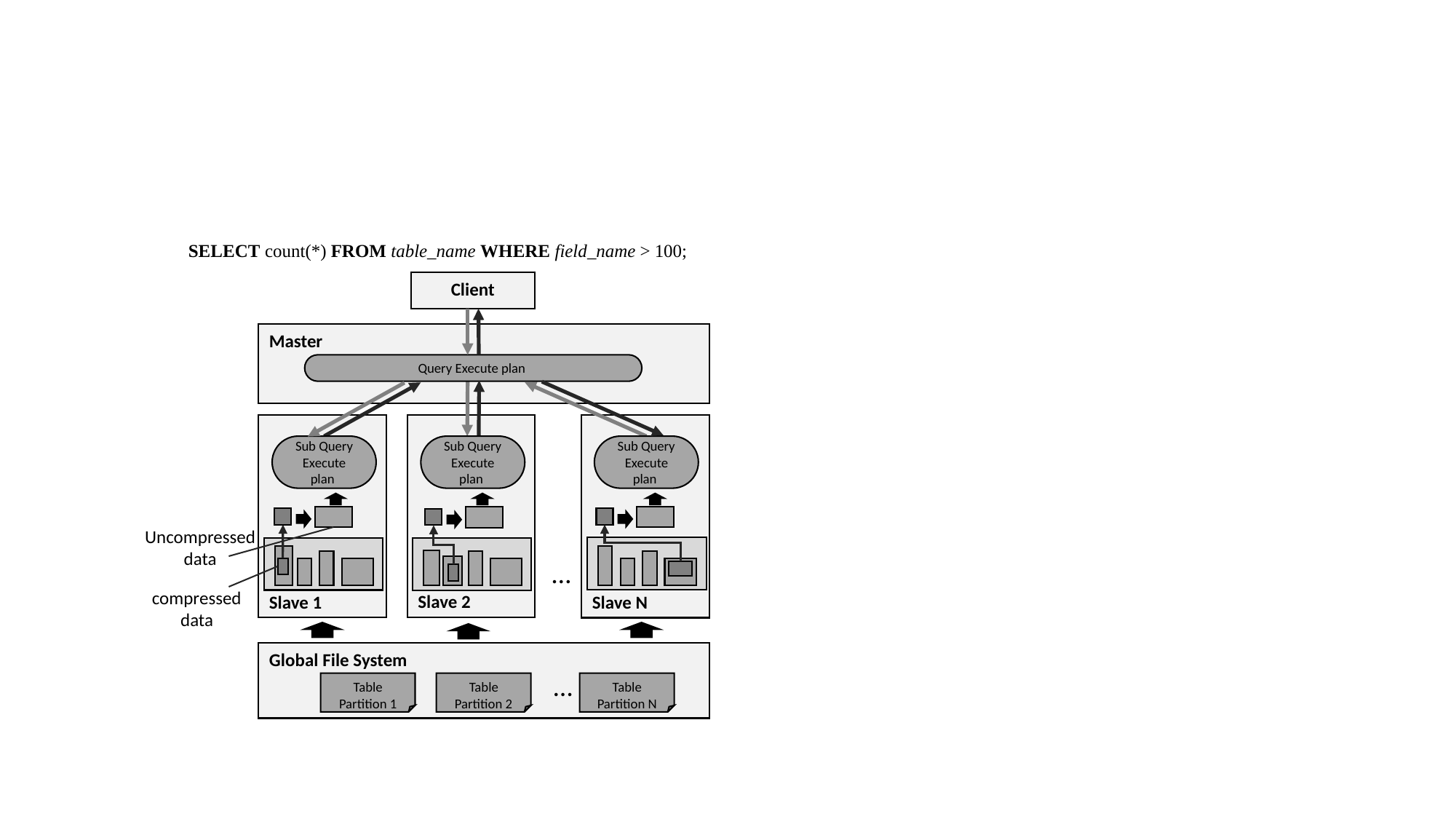

#
SELECT count(*) FROM table_name WHERE field_name > 100;
Client
Master
Query Execute plan
Slave 1
Slave 2
Slave N
Sub Query Execute plan
Sub Query Execute plan
Sub Query Execute plan

Uncompressed data

…

compressed data

Global File System
…
Table Partition 1
Table
Partition 2
Table Partition N